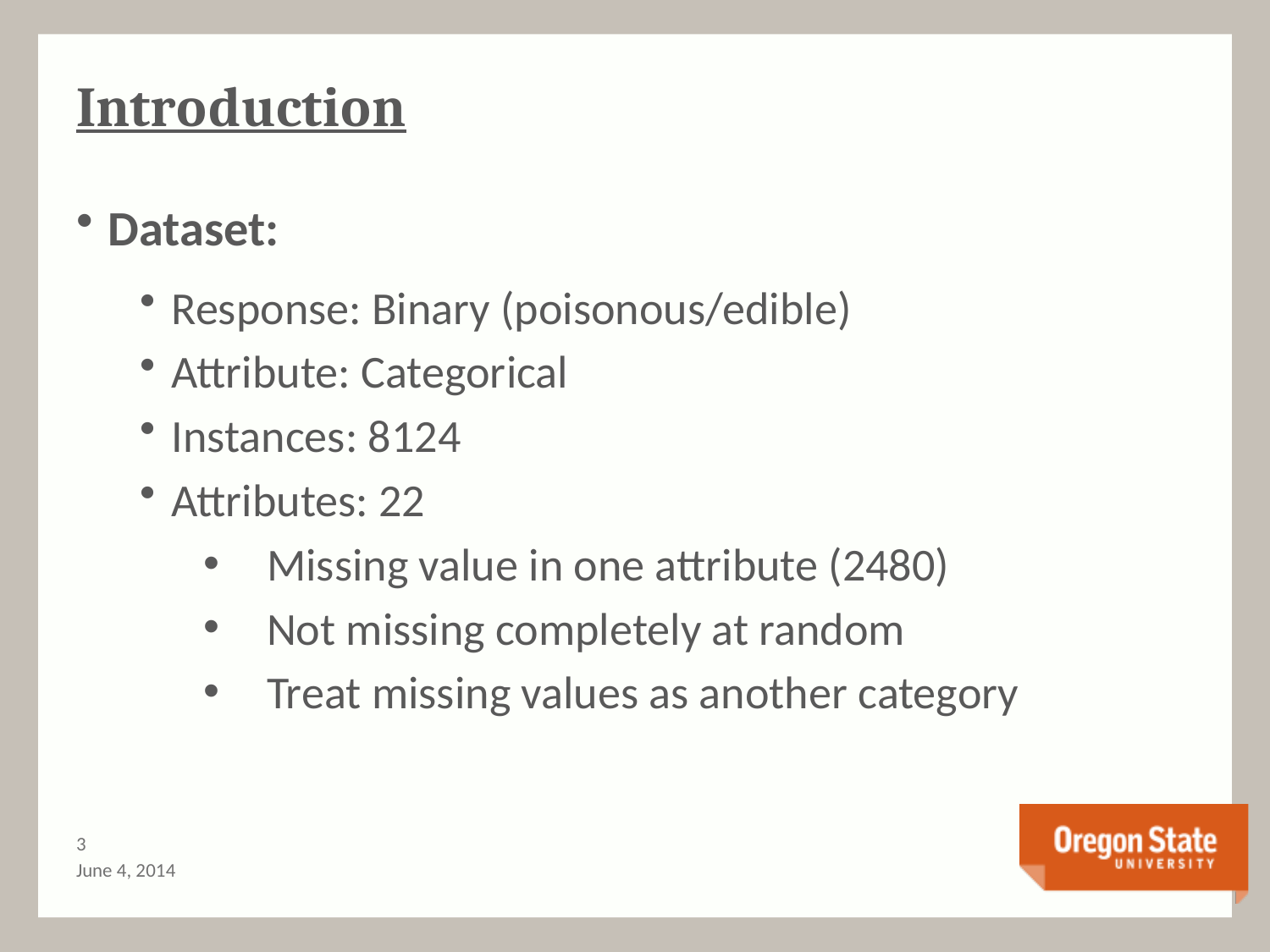

# Introduction
Dataset:
Response: Binary (poisonous/edible)
Attribute: Categorical
Instances: 8124
Attributes: 22
Missing value in one attribute (2480)
Not missing completely at random
Treat missing values as another category

3
June 4, 2014